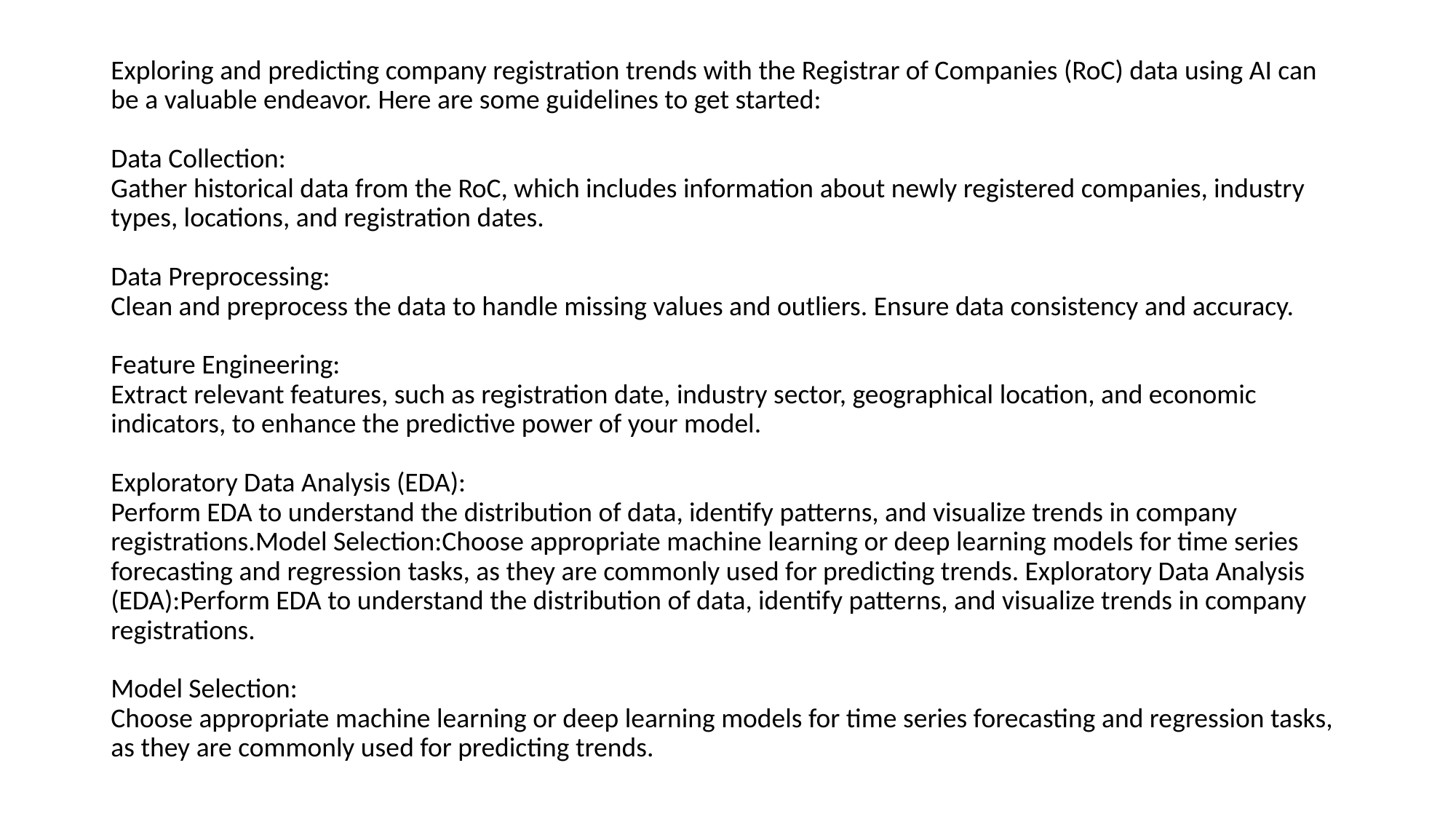

# Exploring and predicting company registration trends with the Registrar of Companies (RoC) data using AI can be a valuable endeavor. Here are some guidelines to get started: Data Collection: Gather historical data from the RoC, which includes information about newly registered companies, industry types, locations, and registration dates. Data Preprocessing: Clean and preprocess the data to handle missing values and outliers. Ensure data consistency and accuracy. Feature Engineering: Extract relevant features, such as registration date, industry sector, geographical location, and economic indicators, to enhance the predictive power of your model. Exploratory Data Analysis (EDA): Perform EDA to understand the distribution of data, identify patterns, and visualize trends in company registrations.Model Selection:Choose appropriate machine learning or deep learning models for time series forecasting and regression tasks, as they are commonly used for predicting trends. Exploratory Data Analysis (EDA):Perform EDA to understand the distribution of data, identify patterns, and visualize trends in company registrations. Model Selection: Choose appropriate machine learning or deep learning models for time series forecasting and regression tasks, as they are commonly used for predicting trends.